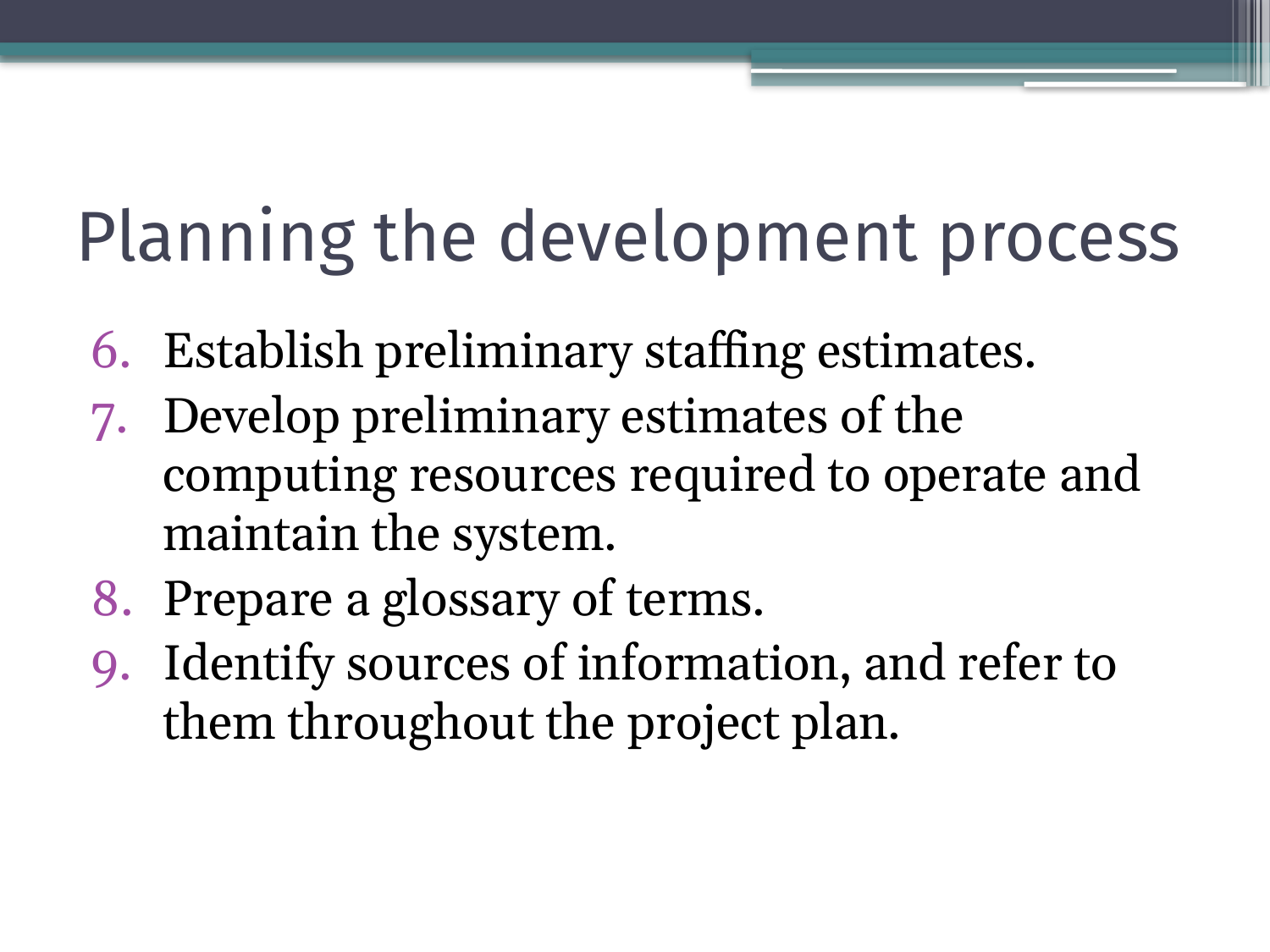

# Planning the development process
Establish preliminary staffing estimates.
Develop preliminary estimates of the computing resources required to operate and maintain the system.
Prepare a glossary of terms.
Identify sources of information, and refer to them throughout the project plan.